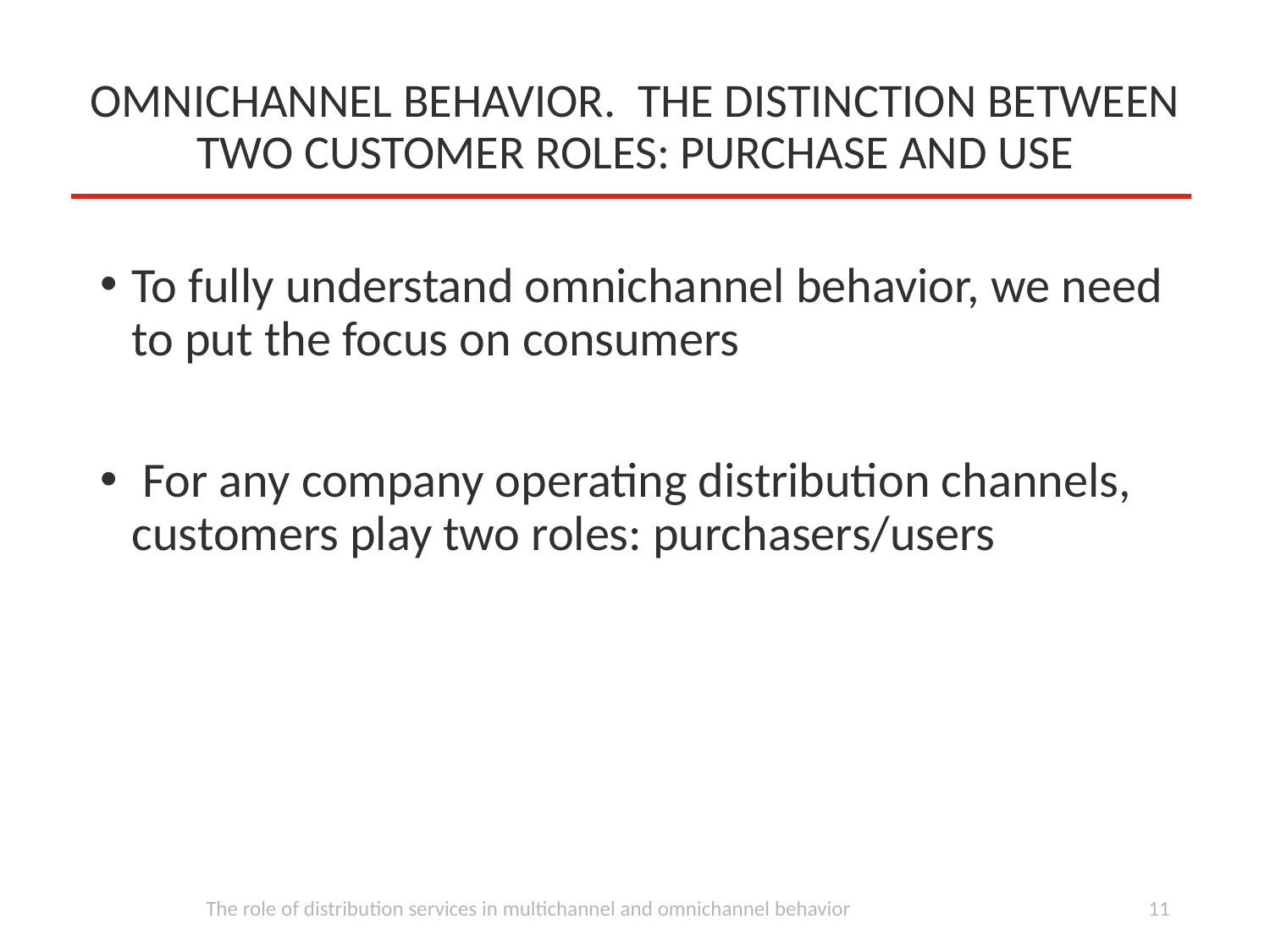

# OMNICHANNEL BEHAVIOR.  THE DISTINCTION BETWEEN TWO CUSTOMER ROLES: PURCHASE AND USE
To fully understand omnichannel behavior, we need to put the focus on consumers

 For any company operating distribution channels, customers play two roles: purchasers/users

The role of distribution services in multichannel and omnichannel behavior
11